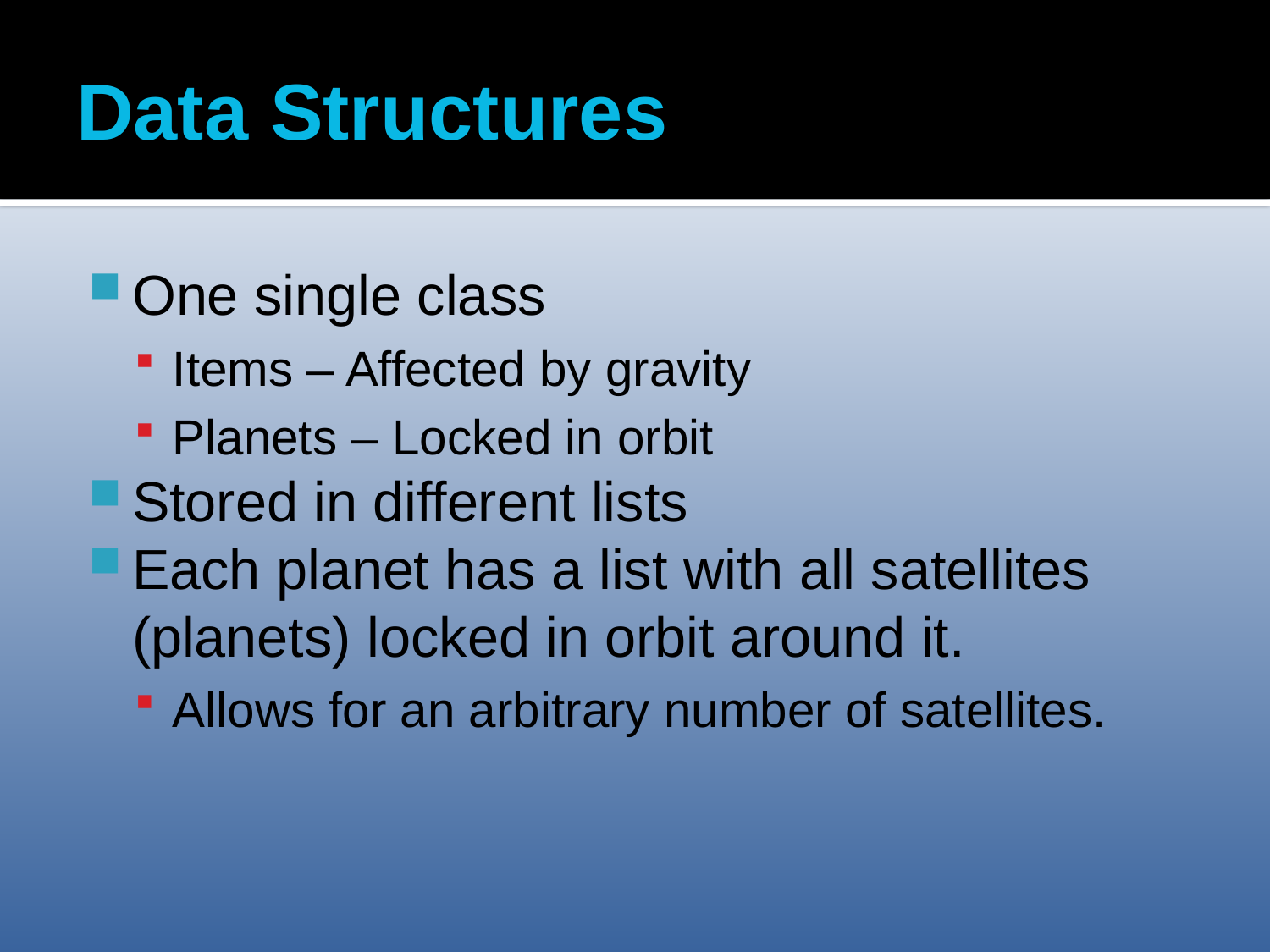

# Data Structures
One single class
Items – Affected by gravity
Planets – Locked in orbit
Stored in different lists
Each planet has a list with all satellites (planets) locked in orbit around it.
Allows for an arbitrary number of satellites.